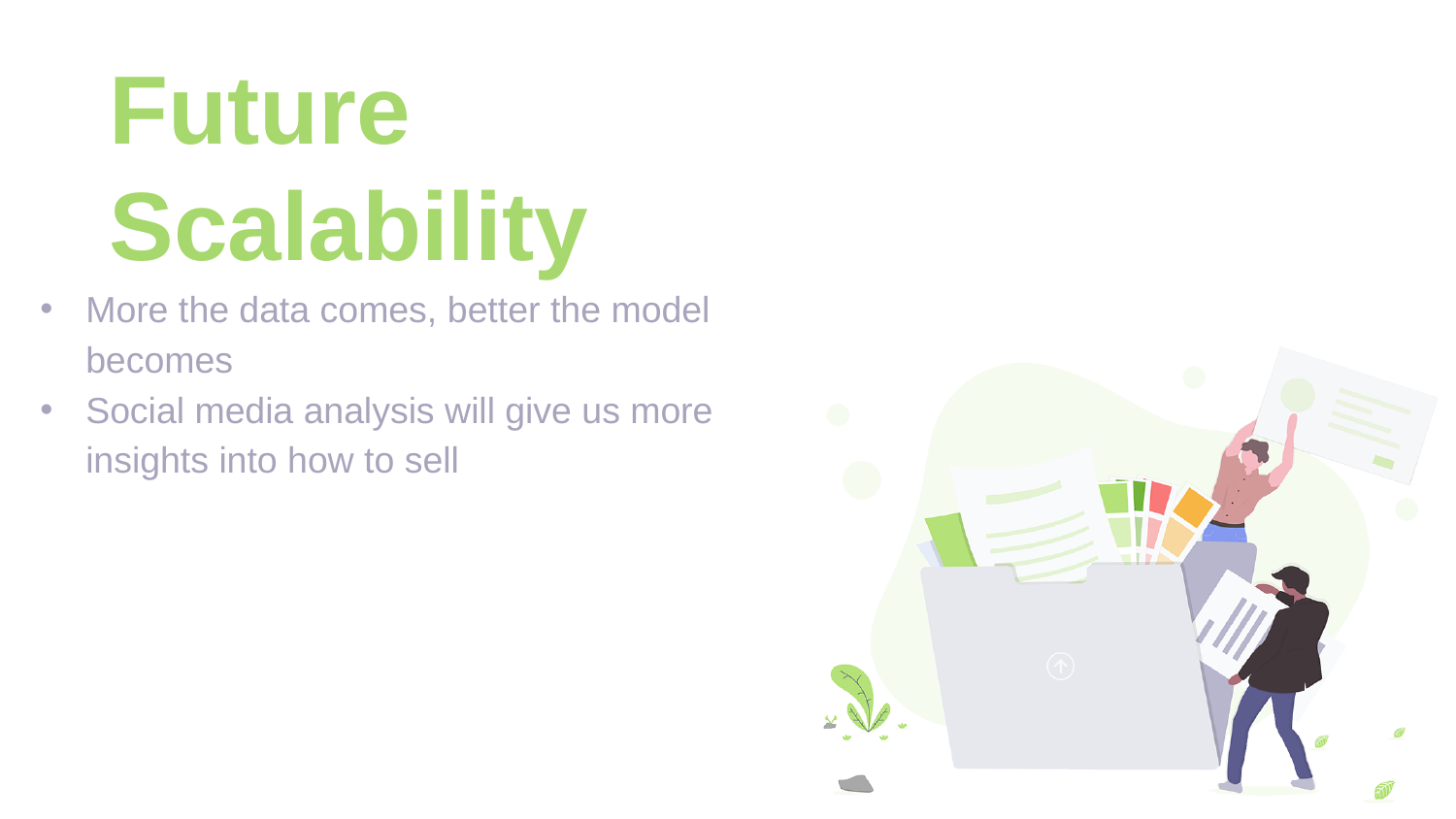

# Future Scalability
More the data comes, better the model becomes
Social media analysis will give us more insights into how to sell